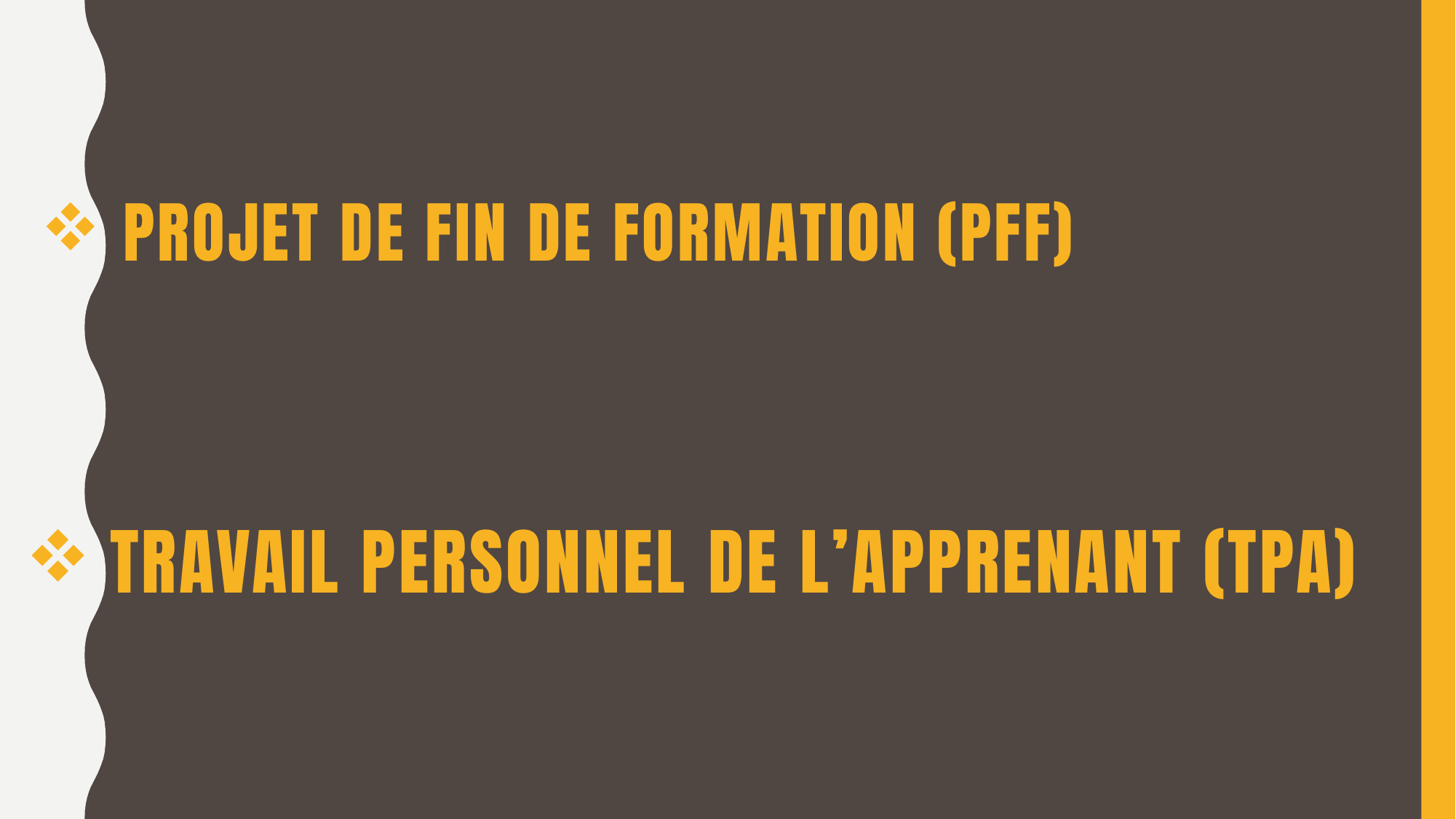

# Projet de fin de formation (PFF)
travail personnel de l’apprenant (tpa)